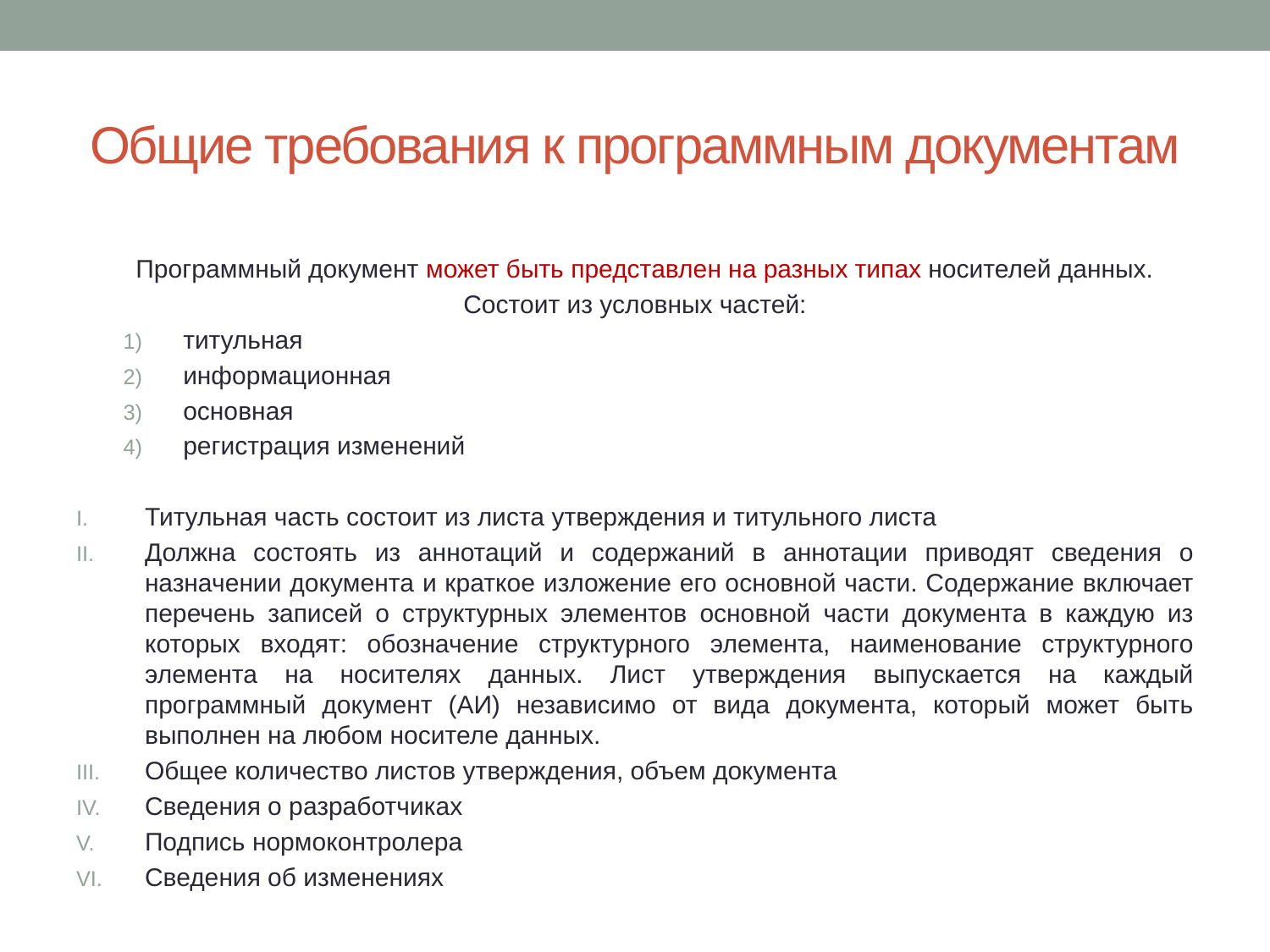

# Общие требования к программным документам
Программный документ может быть представлен на разных типах носителей данных.
Состоит из условных частей:
титульная
информационная
основная
регистрация изменений

Титульная часть состоит из листа утверждения и титульного листа
Должна состоять из аннотаций и содержаний в аннотации приводят сведения о назначении документа и краткое изложение его основной части. Содержание включает перечень записей о структурных элементов основной части документа в каждую из которых входят: обозначение структурного элемента, наименование структурного элемента на носителях данных. Лист утверждения выпускается на каждый программный документ (АИ) независимо от вида документа, который может быть выполнен на любом носителе данных.
Общее количество листов утверждения, объем документа
Сведения о разработчиках
Подпись нормоконтролера
Сведения об изменениях